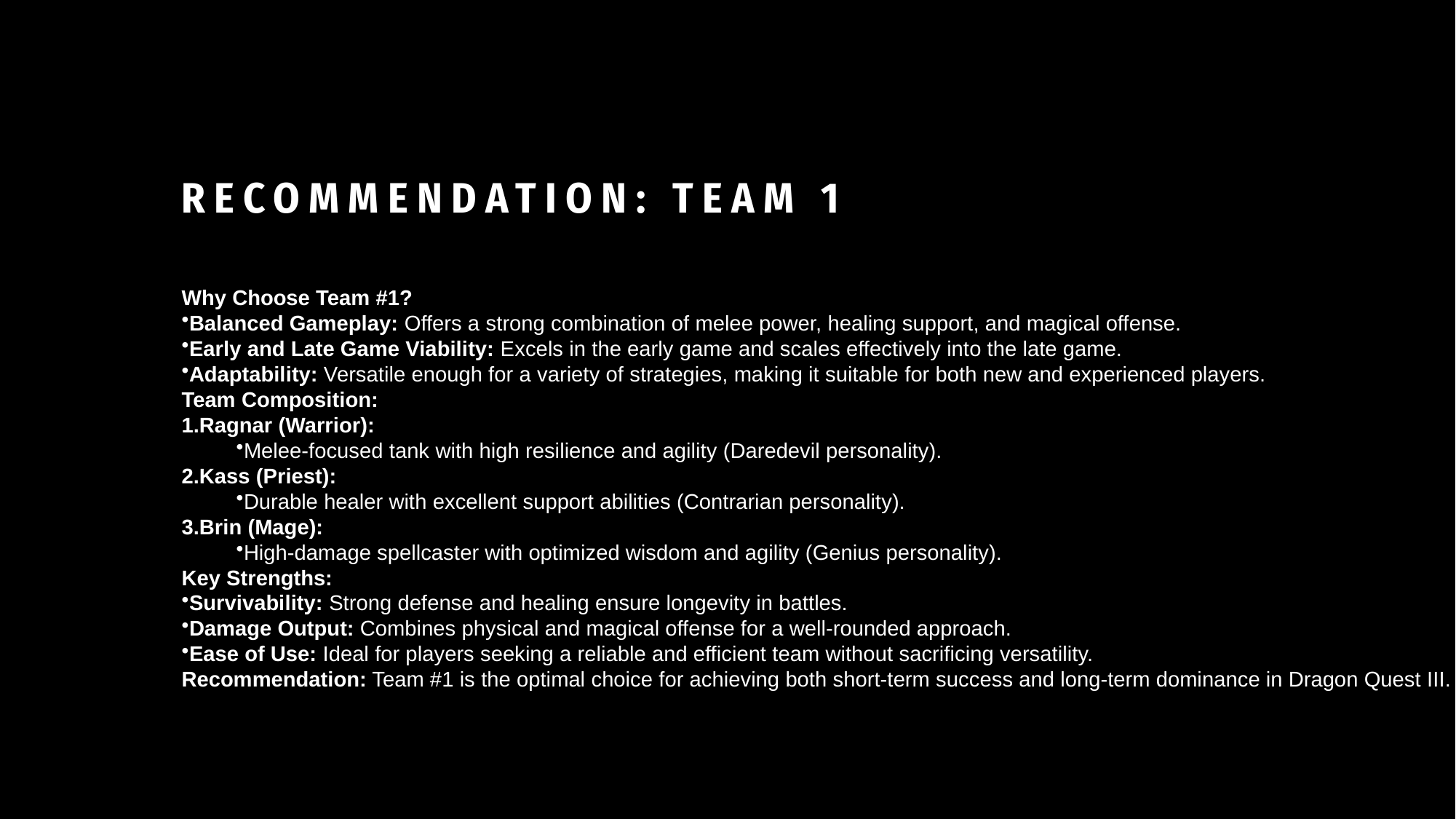

# Recommendation: Team 1
Why Choose Team #1?
Balanced Gameplay: Offers a strong combination of melee power, healing support, and magical offense.
Early and Late Game Viability: Excels in the early game and scales effectively into the late game.
Adaptability: Versatile enough for a variety of strategies, making it suitable for both new and experienced players.
Team Composition:
Ragnar (Warrior):
Melee-focused tank with high resilience and agility (Daredevil personality).
Kass (Priest):
Durable healer with excellent support abilities (Contrarian personality).
Brin (Mage):
High-damage spellcaster with optimized wisdom and agility (Genius personality).
Key Strengths:
Survivability: Strong defense and healing ensure longevity in battles.
Damage Output: Combines physical and magical offense for a well-rounded approach.
Ease of Use: Ideal for players seeking a reliable and efficient team without sacrificing versatility.
Recommendation: Team #1 is the optimal choice for achieving both short-term success and long-term dominance in Dragon Quest III.